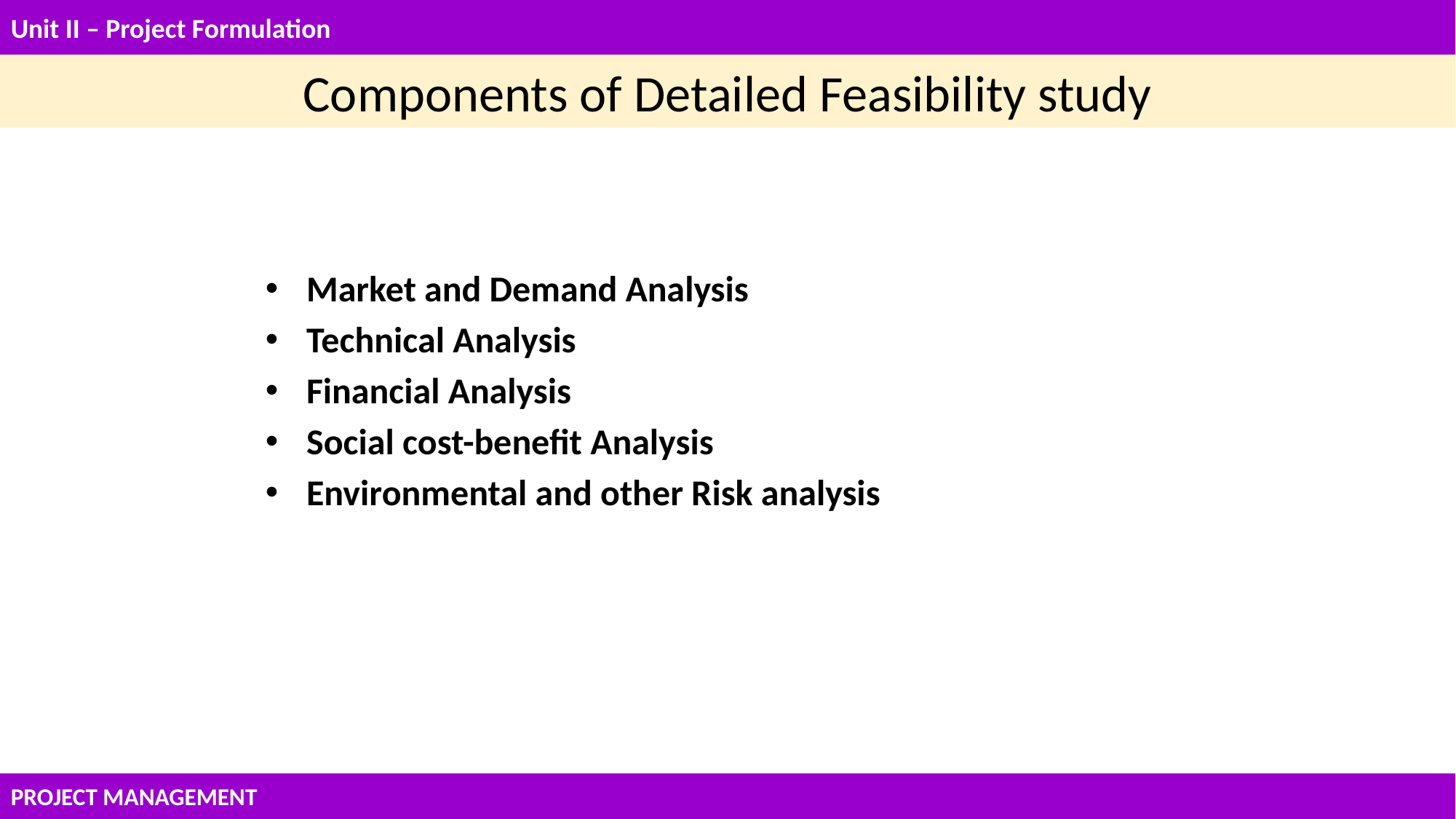

Unit II – Project Formulation
Components of Detailed Feasibility study

Market and Demand Analysis
Technical Analysis
Financial Analysis
Social cost-benefit Analysis
Environmental and other Risk analysis

PROJECT MANAGEMENT